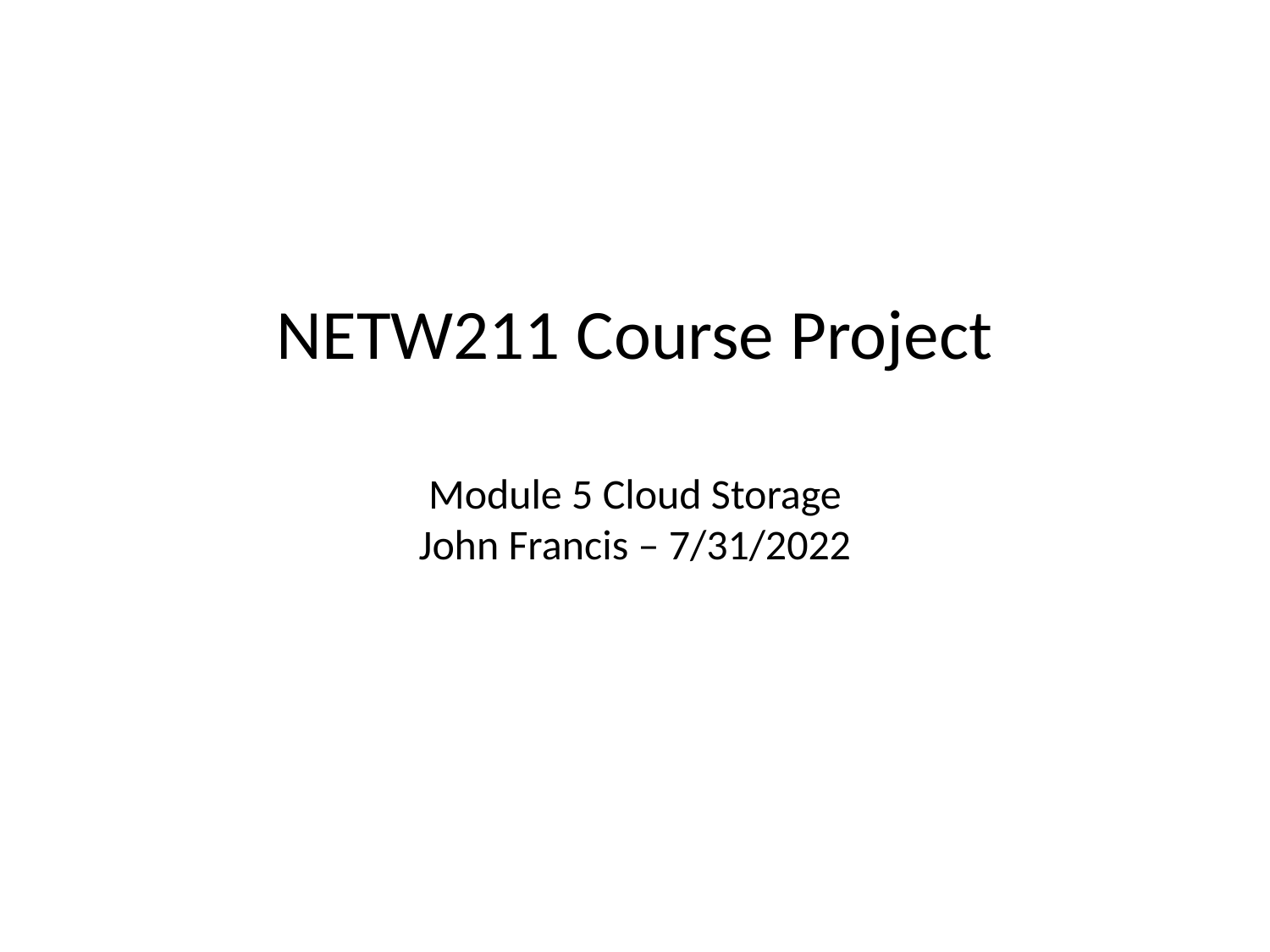

# NETW211 Course Project Module 5 Cloud Storage John Francis – 7/31/2022